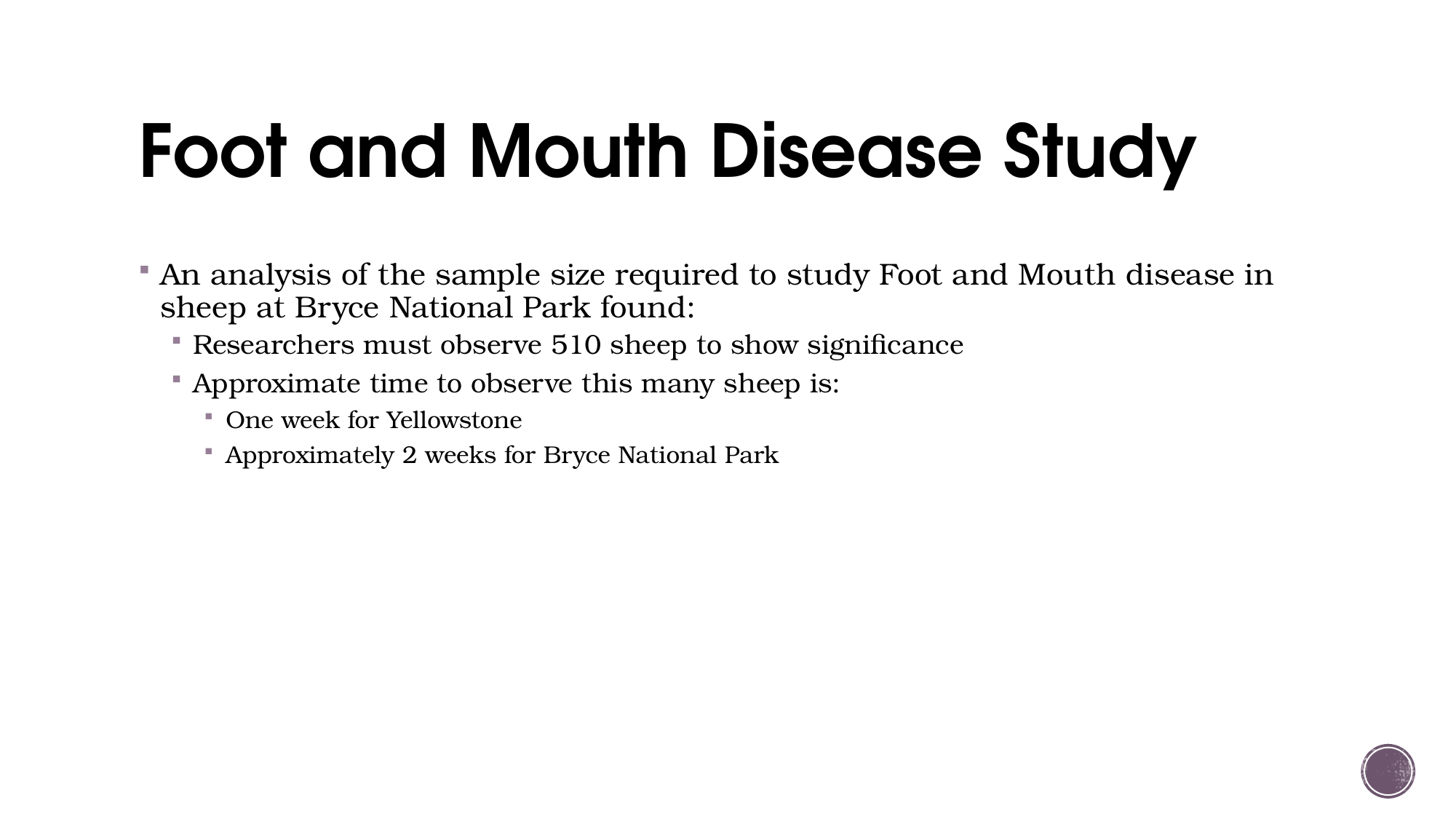

# Foot and Mouth Disease Study
An analysis of the sample size required to study Foot and Mouth disease in sheep at Bryce National Park found:
Researchers must observe 510 sheep to show significance
Approximate time to observe this many sheep is:
One week for Yellowstone
Approximately 2 weeks for Bryce National Park